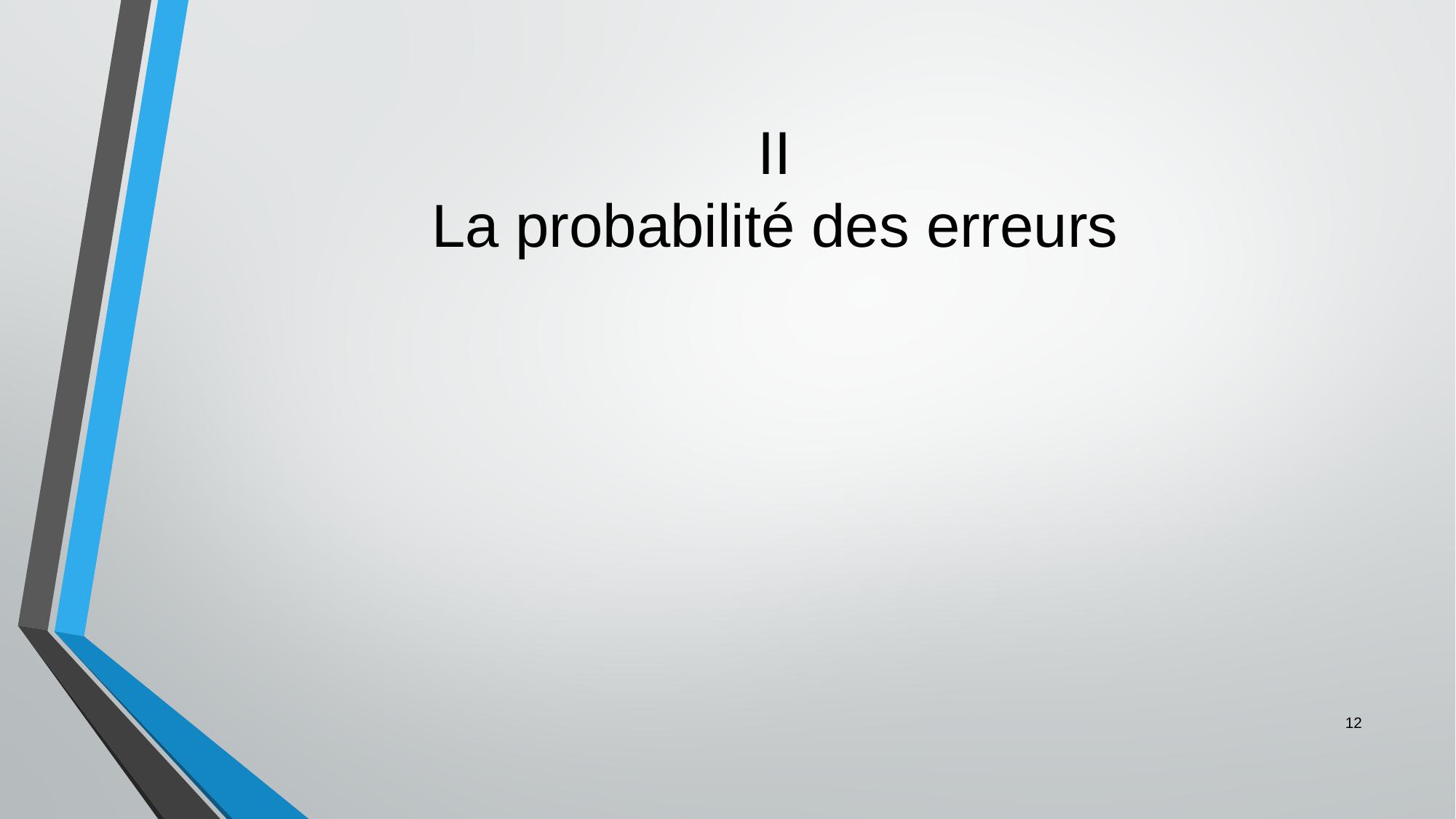

# II La probabilité des erreurs

12